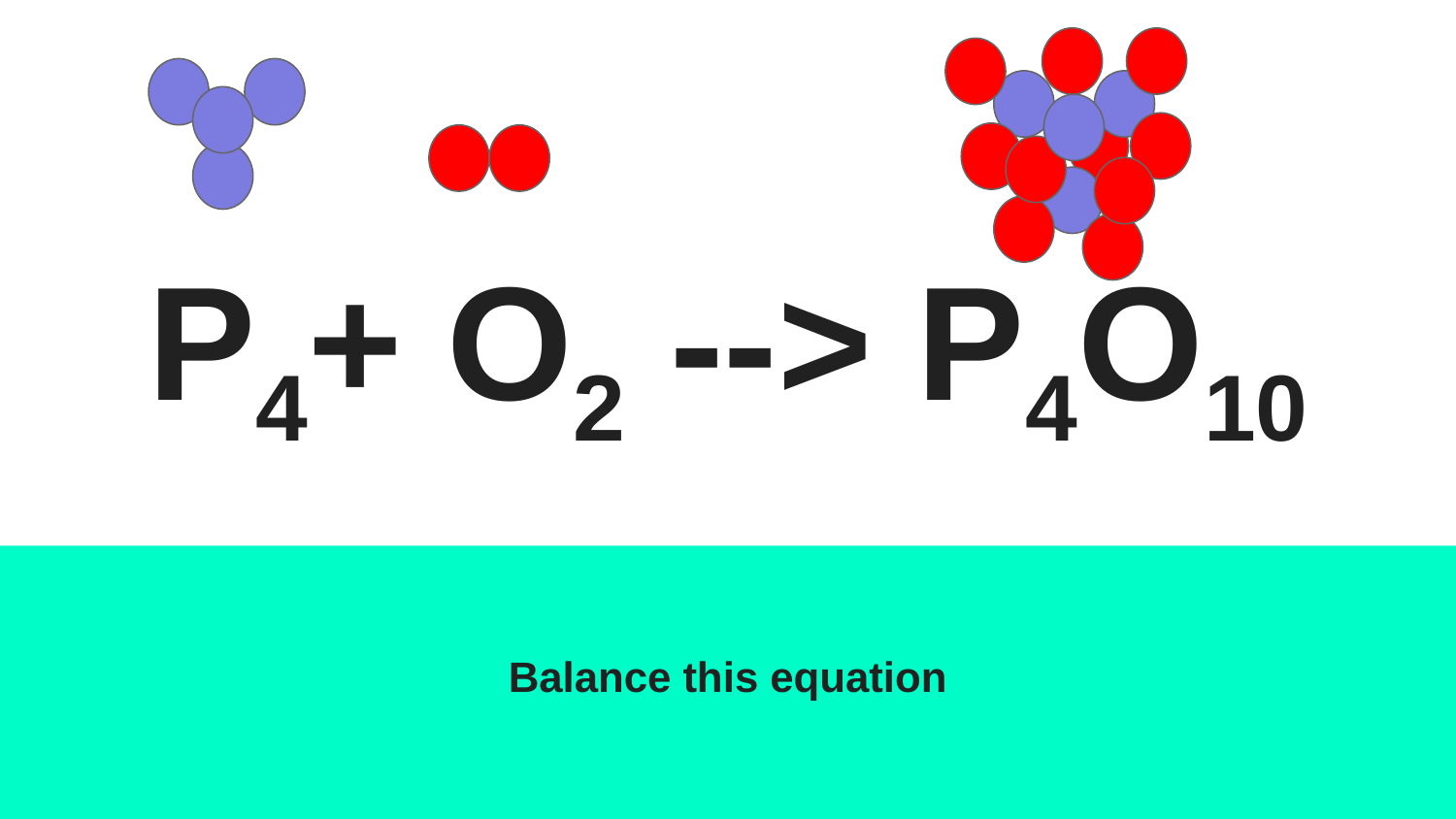

# P4+ O2 --> P4O10

Balance this equation